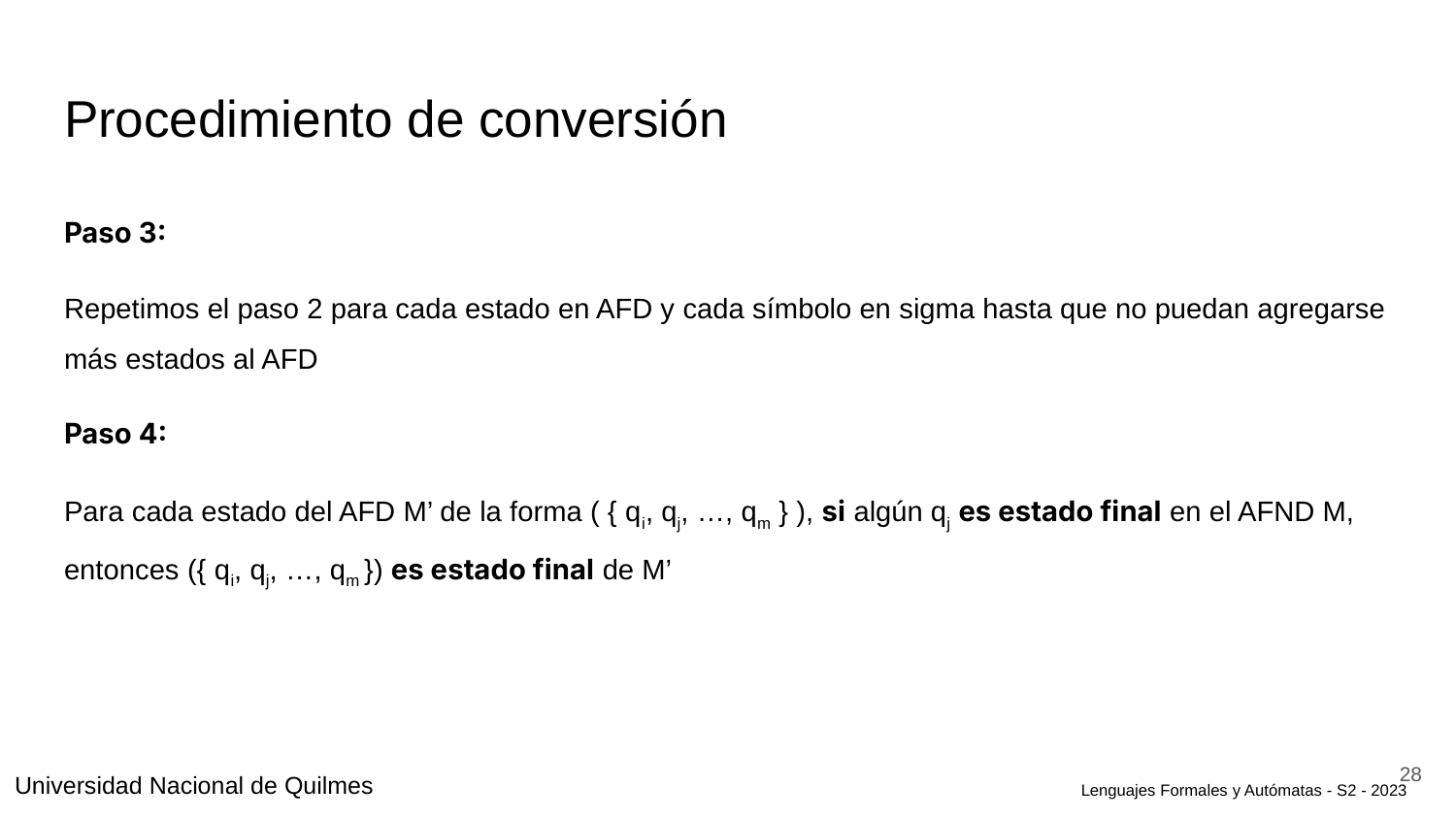

# Procedimiento de conversión
Paso 3:
Repetimos el paso 2 para cada estado en AFD y cada símbolo en sigma hasta que no puedan agregarse más estados al AFD
Paso 4:
Para cada estado del AFD M’ de la forma ( { qi, qj, …, qm } ), si algún qj es estado final en el AFND M, entonces ({ qi, qj, …, qm }) es estado final de M’
28
Universidad Nacional de Quilmes
Lenguajes Formales y Autómatas - S2 - 2023